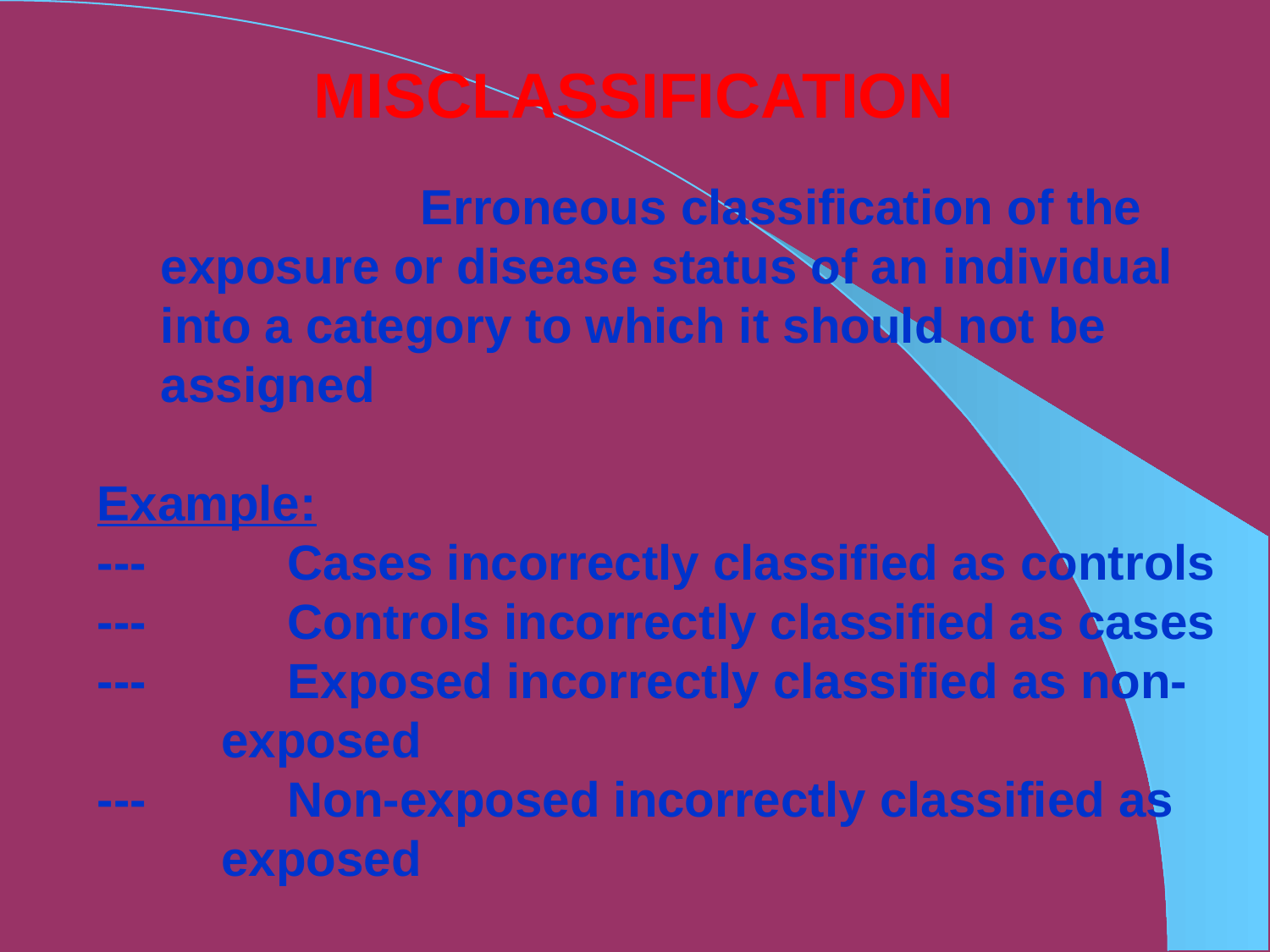

MISCLASSIFICATION
DEFINITION:  Erroneous classification of the exposure or disease status of an individual into a category to which it should not be assigned

Example:
---		Cases incorrectly classified as controls
---		Controls incorrectly classified as cases
---		Exposed incorrectly classified as non-
         exposed
---		Non-exposed incorrectly classified as
         exposed